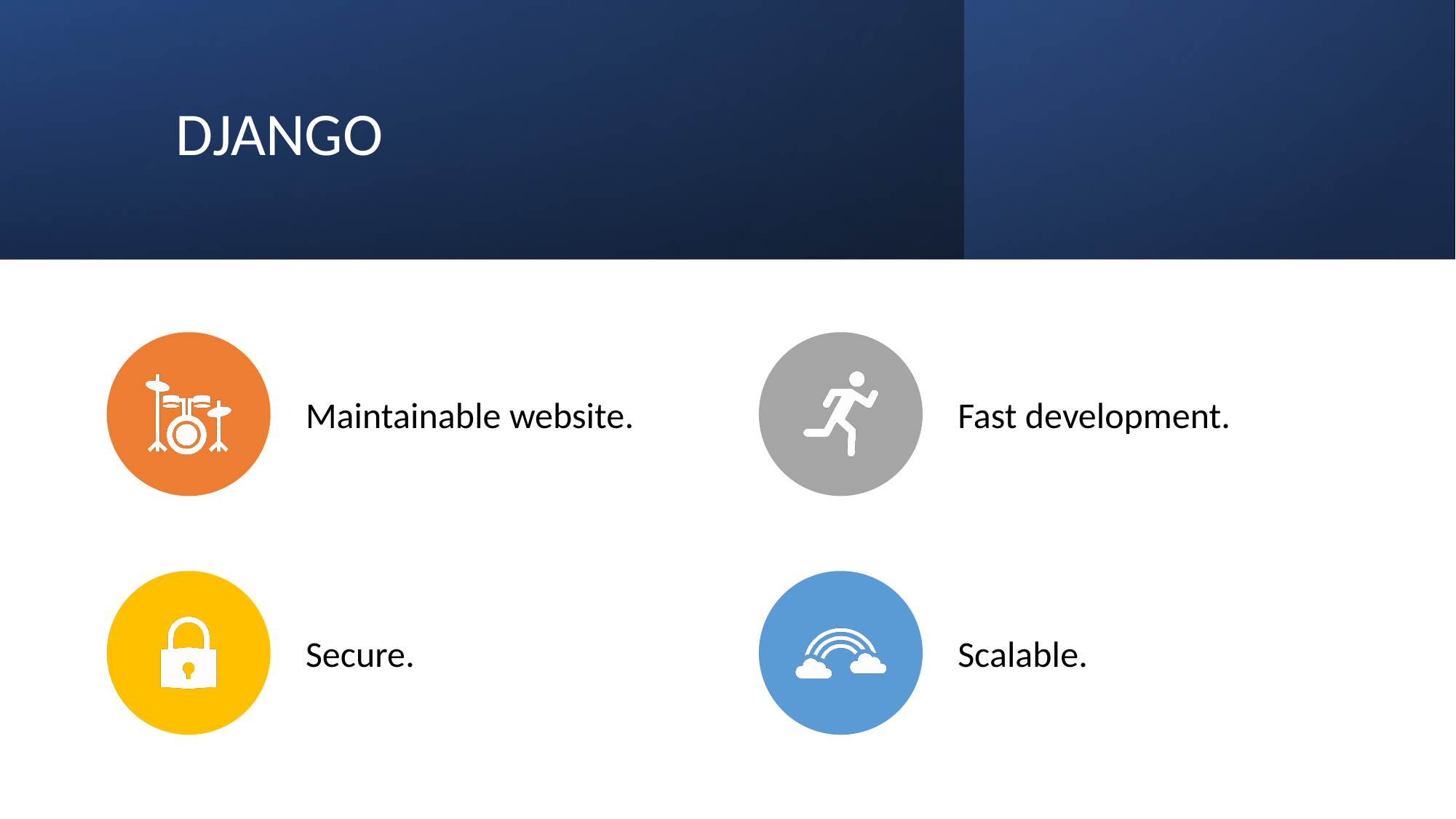

# DJANGO
Maintainable website.
Fast development.
Secure.
Scalable.